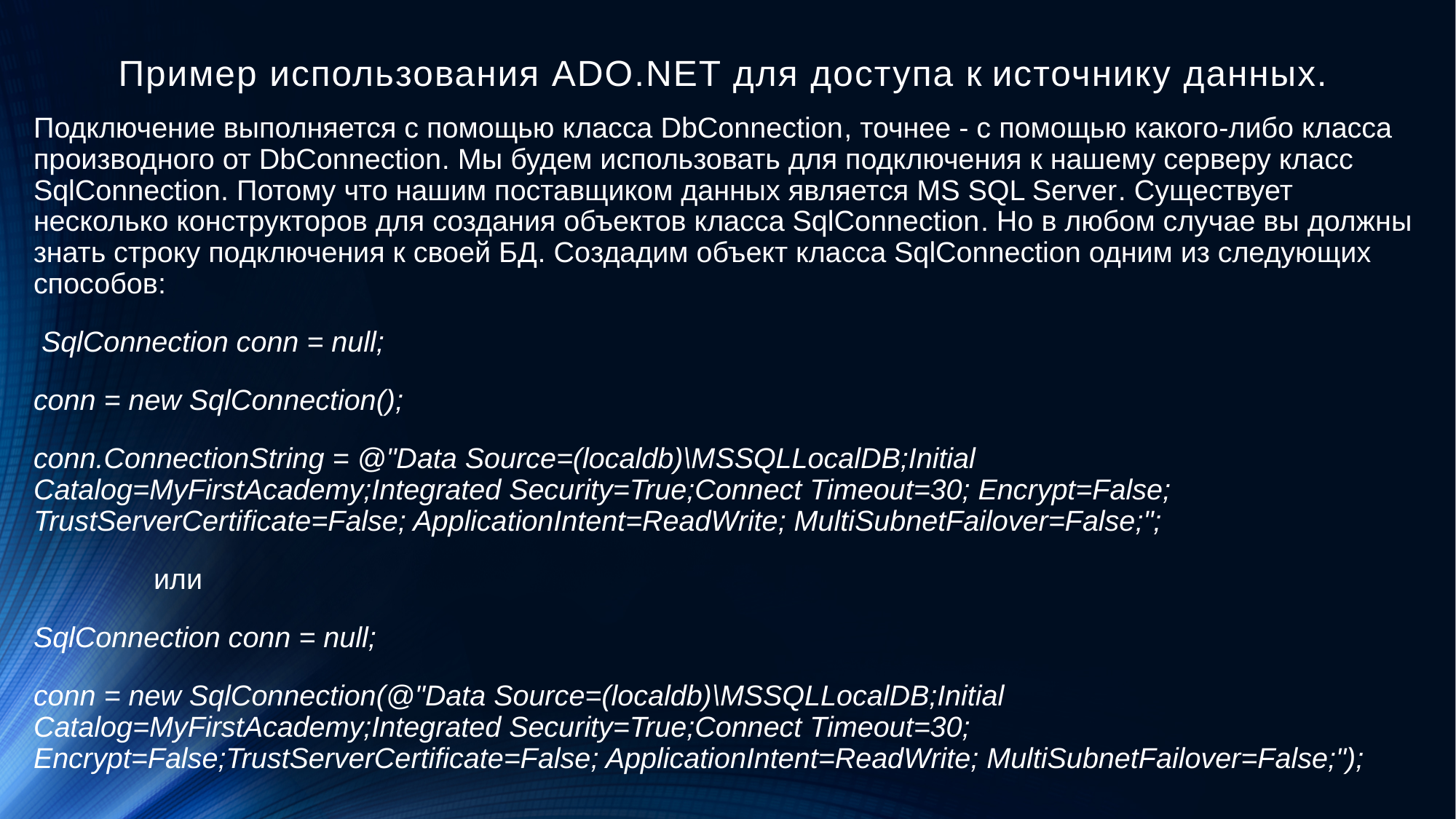

# Пример использования ADO.NET для доступа к источнику данных.
Подключение выполняется с помощью класса DbConnection, точнее - с помощью какого-либо класса производного от DbConnection. Мы будем использовать для подключения к нашему серверу класс SqlConnection. Потому что нашим поставщиком данных является MS SQL Server. Существует несколько конструкторов для создания объектов класса SqlConnection. Но в любом случае вы должны знать строку подключения к своей БД. Сoздадим объект класса SqlConnection одним из следующих способов:
 SqlConnection conn = null;
conn = new SqlConnection();
conn.ConnectionString = @"Data Source=(localdb)\MSSQLLocalDB;Initial Catalog=MyFirstAcademy;Integrated Security=True;Connect Timeout=30; Encrypt=False; TrustServerCertificate=False; ApplicationIntent=ReadWrite; MultiSubnetFailover=False;";
               или
SqlConnection conn = null;
conn = new SqlConnection(@"Data Source=(localdb)\MSSQLLocalDB;Initial Catalog=MyFirstAcademy;Integrated Security=True;Connect Timeout=30; Encrypt=False;TrustServerCertificate=False; ApplicationIntent=ReadWrite; MultiSubnetFailover=False;");